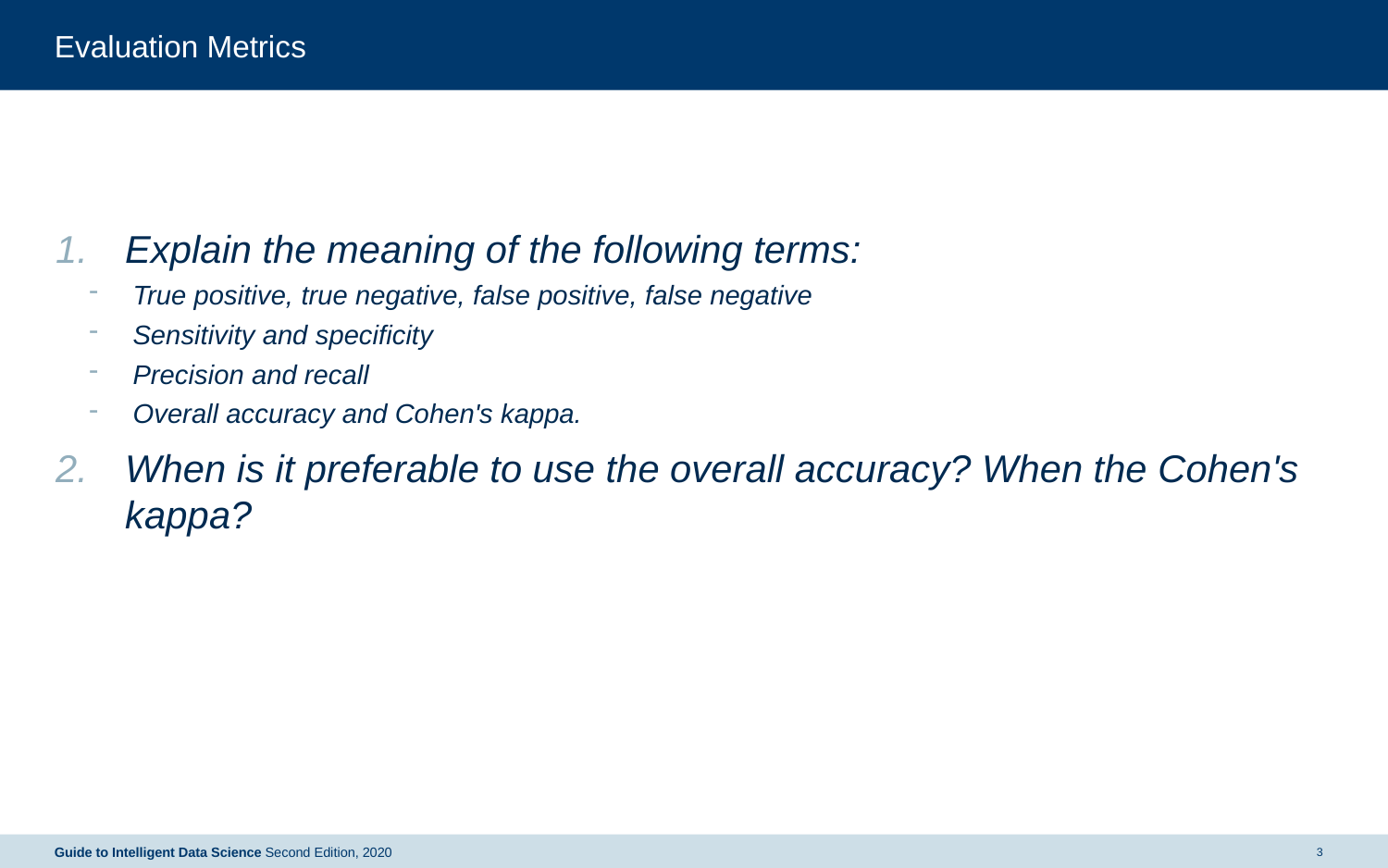

# Evaluation Metrics
Explain the meaning of the following terms:
True positive, true negative, false positive, false negative
Sensitivity and specificity
Precision and recall
Overall accuracy and Cohen's kappa.
When is it preferable to use the overall accuracy? When the Cohen's kappa?

Guide to Intelligent Data Science Second Edition, 2020
3